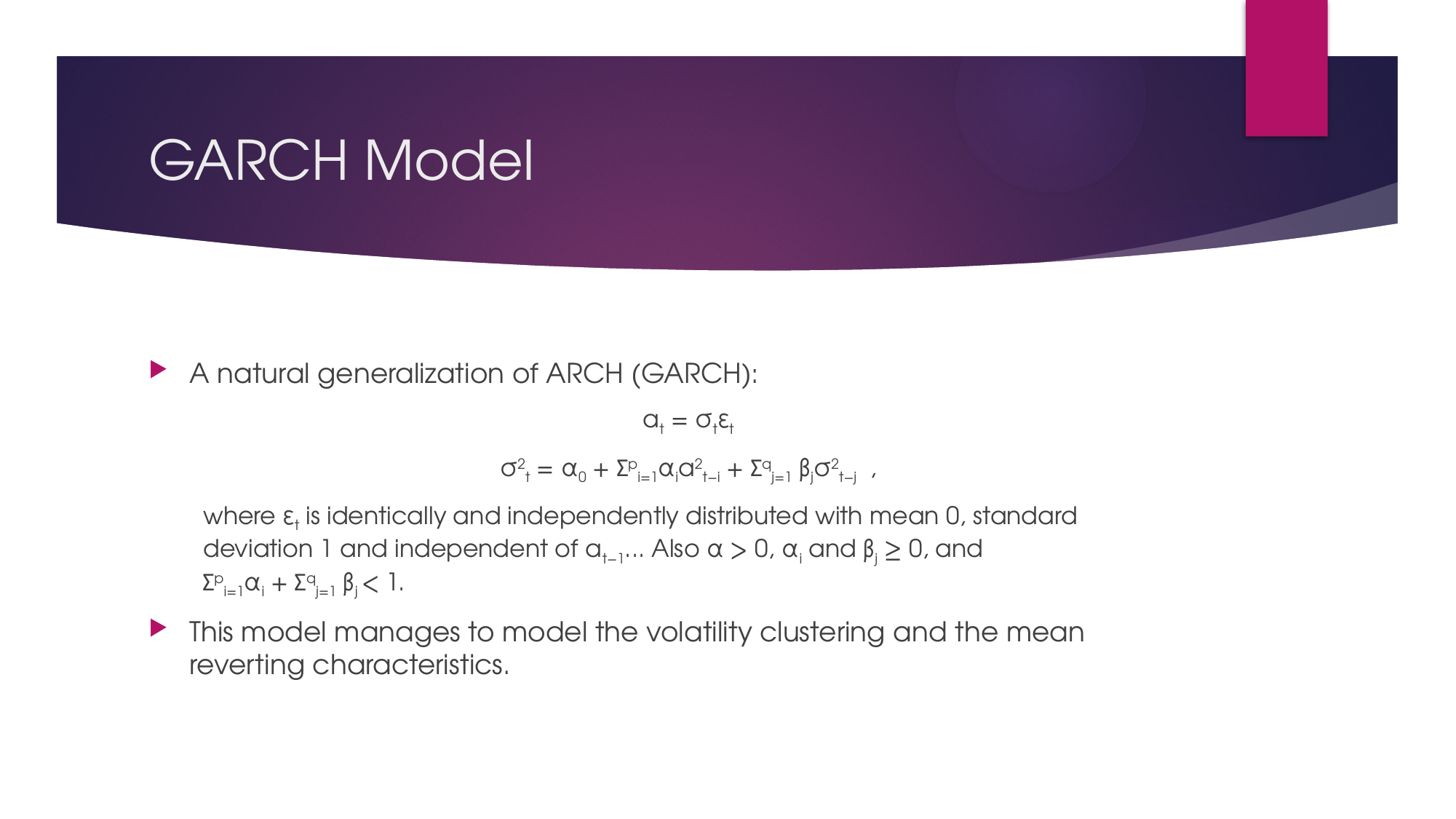

# GARCH Model
A natural generalization of ARCH (GARCH):
at = σtεt
σ2t = α0 + Σpi=1αia2t−i + Σqj=1 βjσ2t−j  ,
where εt is identically and independently distributed with mean 0, standard deviation 1 and independent of at−1... Also α > 0, αi and βj ≥ 0, and                     Σpi=1αi + Σqj=1 βj < 1.
This model manages to model the volatility clustering and the mean reverting characteristics.